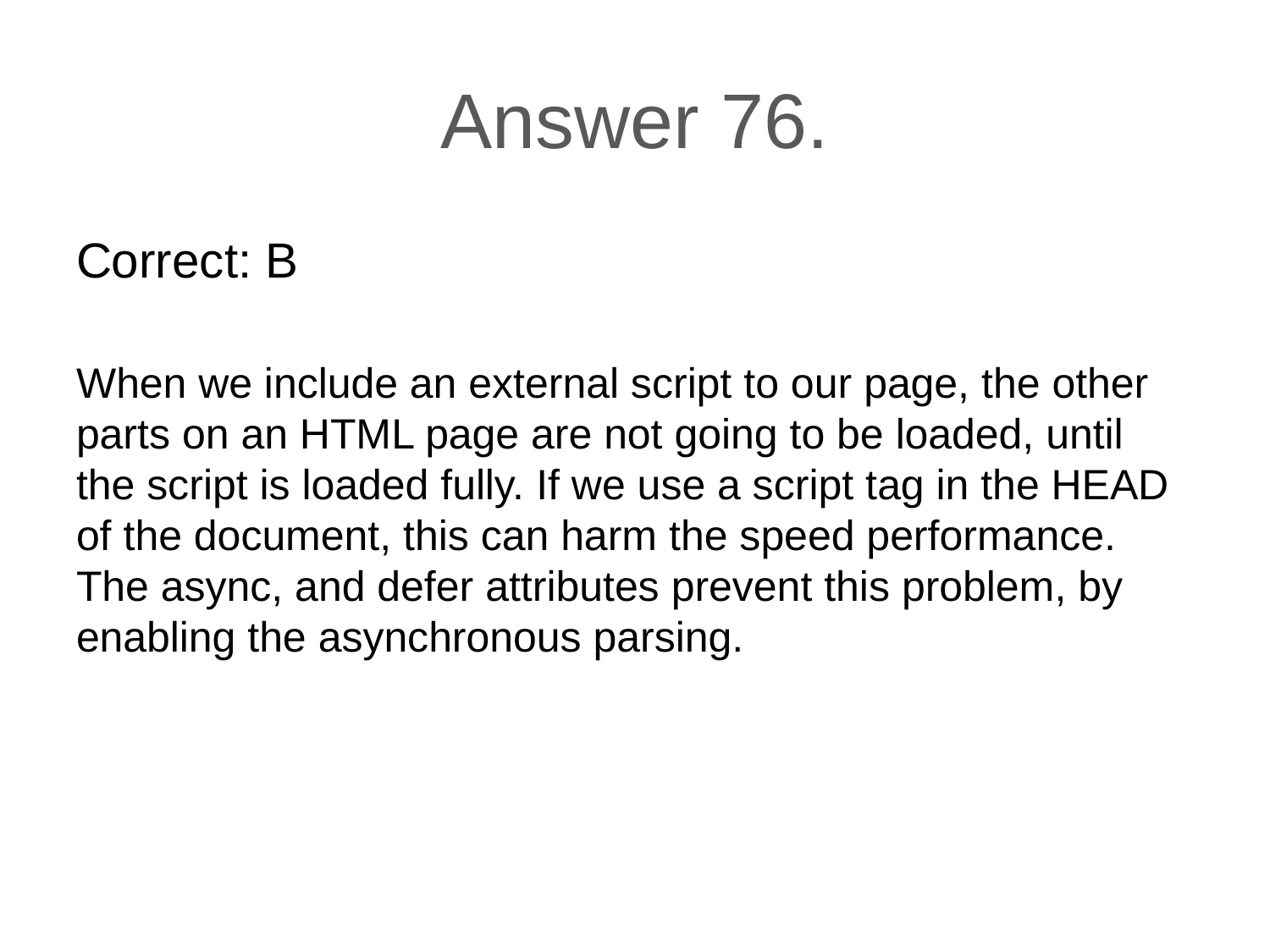

# Answer 76.
Correct: B

When we include an external script to our page, the other parts on an HTML page are not going to be loaded, until the script is loaded fully. If we use a script tag in the HEAD of the document, this can harm the speed performance. The async, and defer attributes prevent this problem, by enabling the asynchronous parsing.